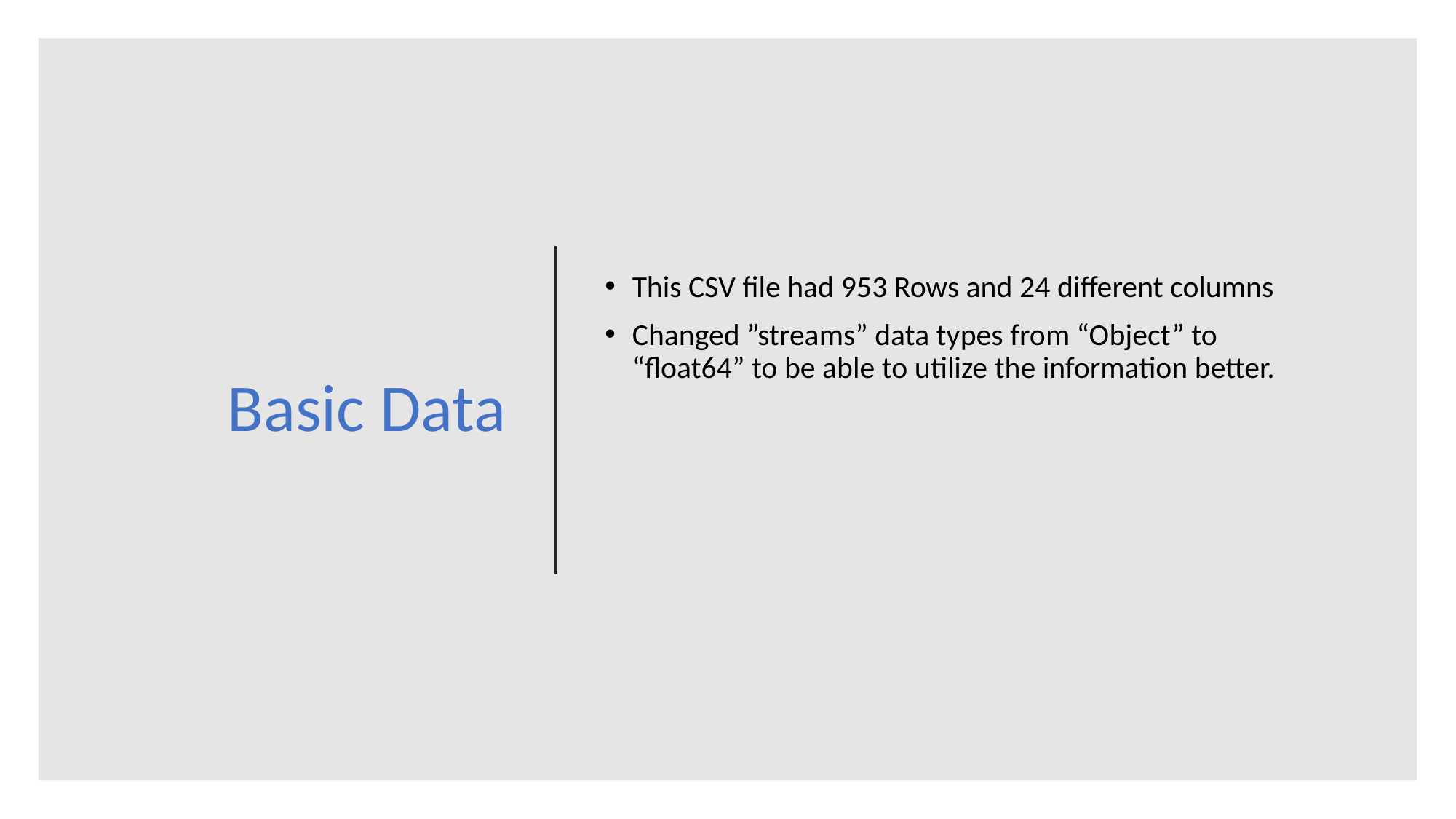

# Basic Data
This CSV file had 953 Rows and 24 different columns
Changed ”streams” data types from “Object” to “float64” to be able to utilize the information better.